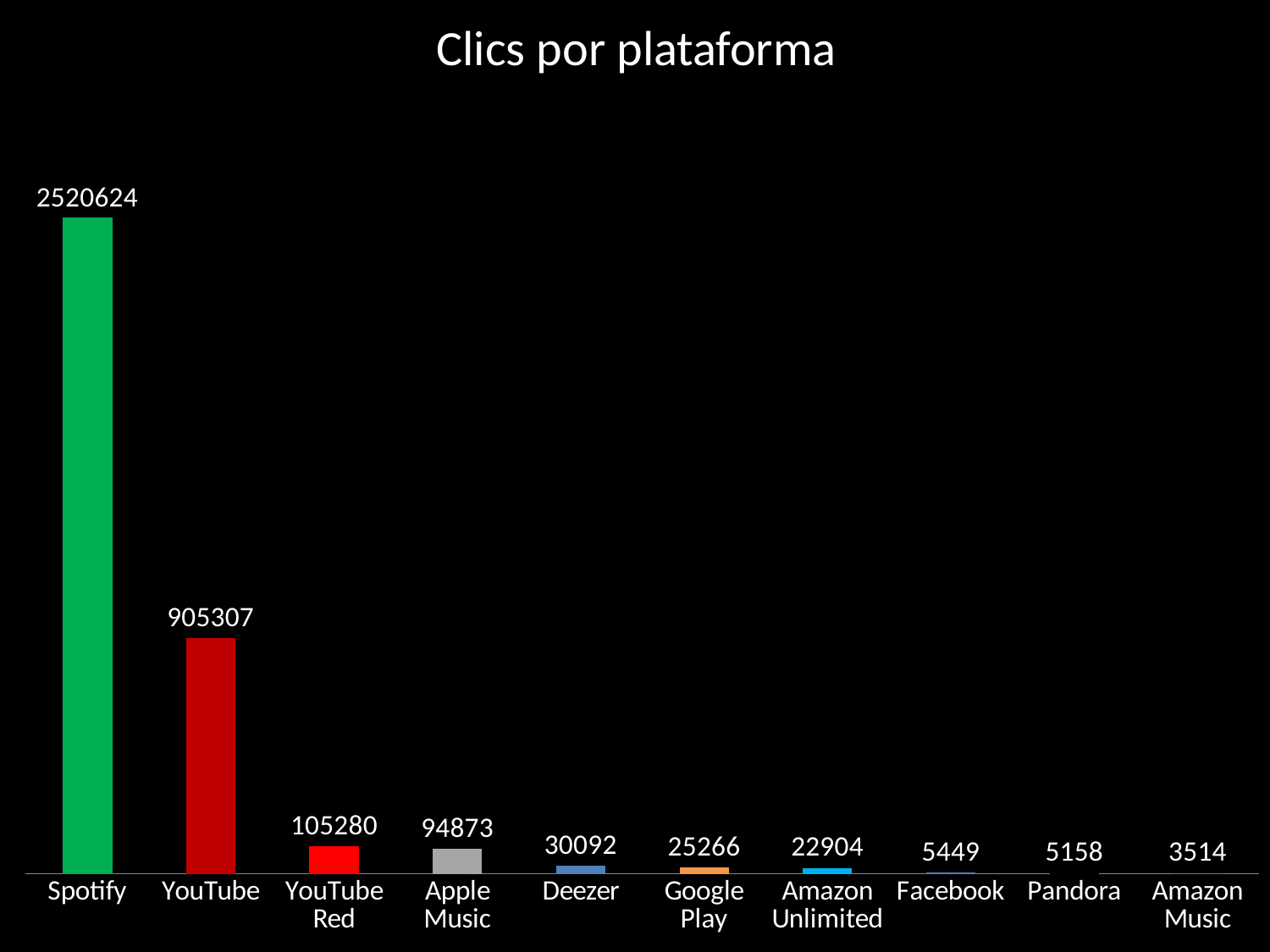

# Clics por plataforma

### Chart

| Category | clics |
|---|---|
| Spotify | 2520624.0 |
| YouTube | 905307.0 |
| YouTube Red | 105280.0 |
| Apple Music | 94873.0 |
| Deezer | 30092.0 |
| Google Play | 25266.0 |
| Amazon Unlimited | 22904.0 |
| Facebook | 5449.0 |
| Pandora | 5158.0 |
| Amazon Music | 3514.0 |